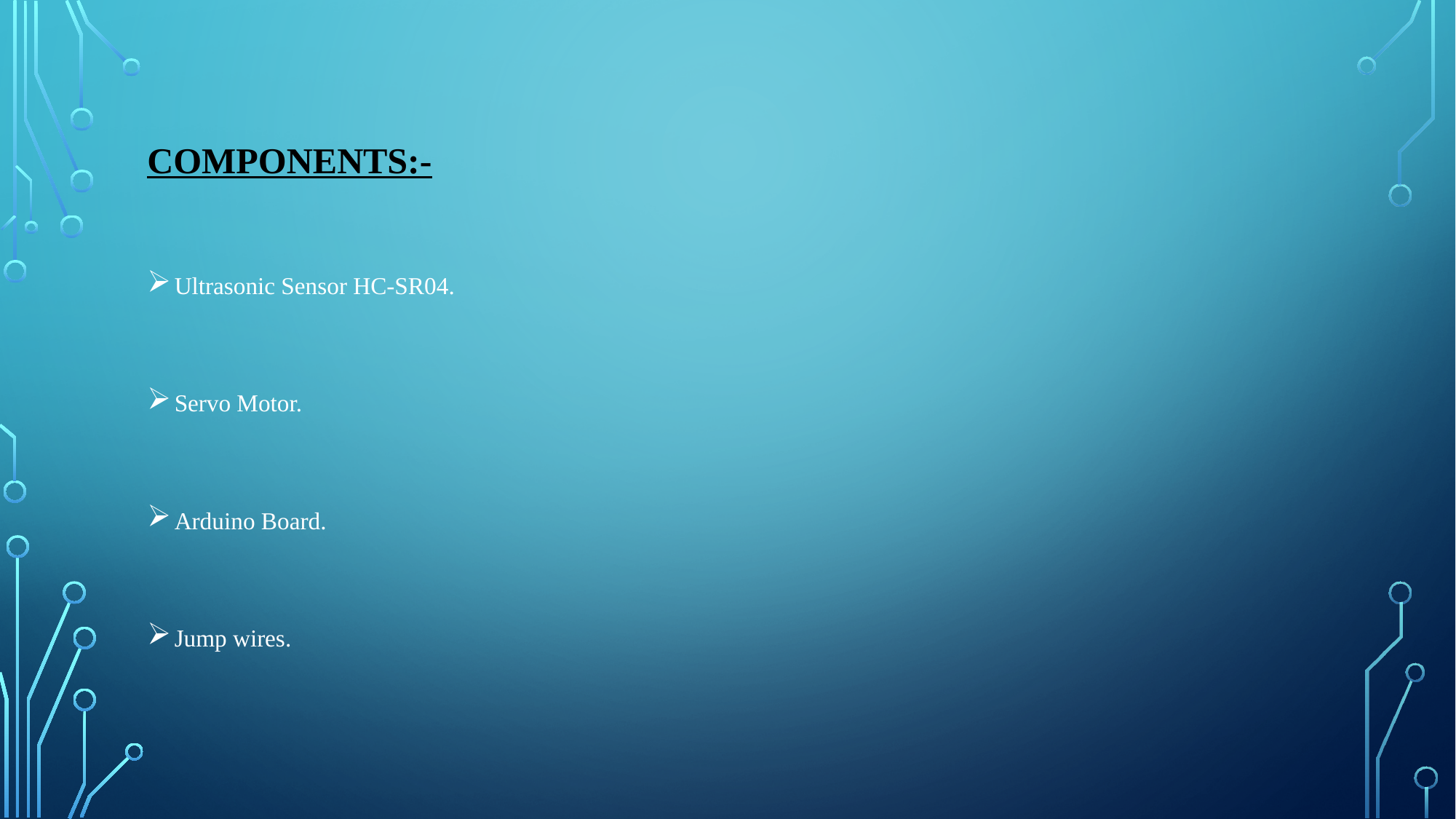

# COMPONENTS:-
Ultrasonic Sensor HC-SR04.

Servo Motor.

Arduino Board.

Jump wires.